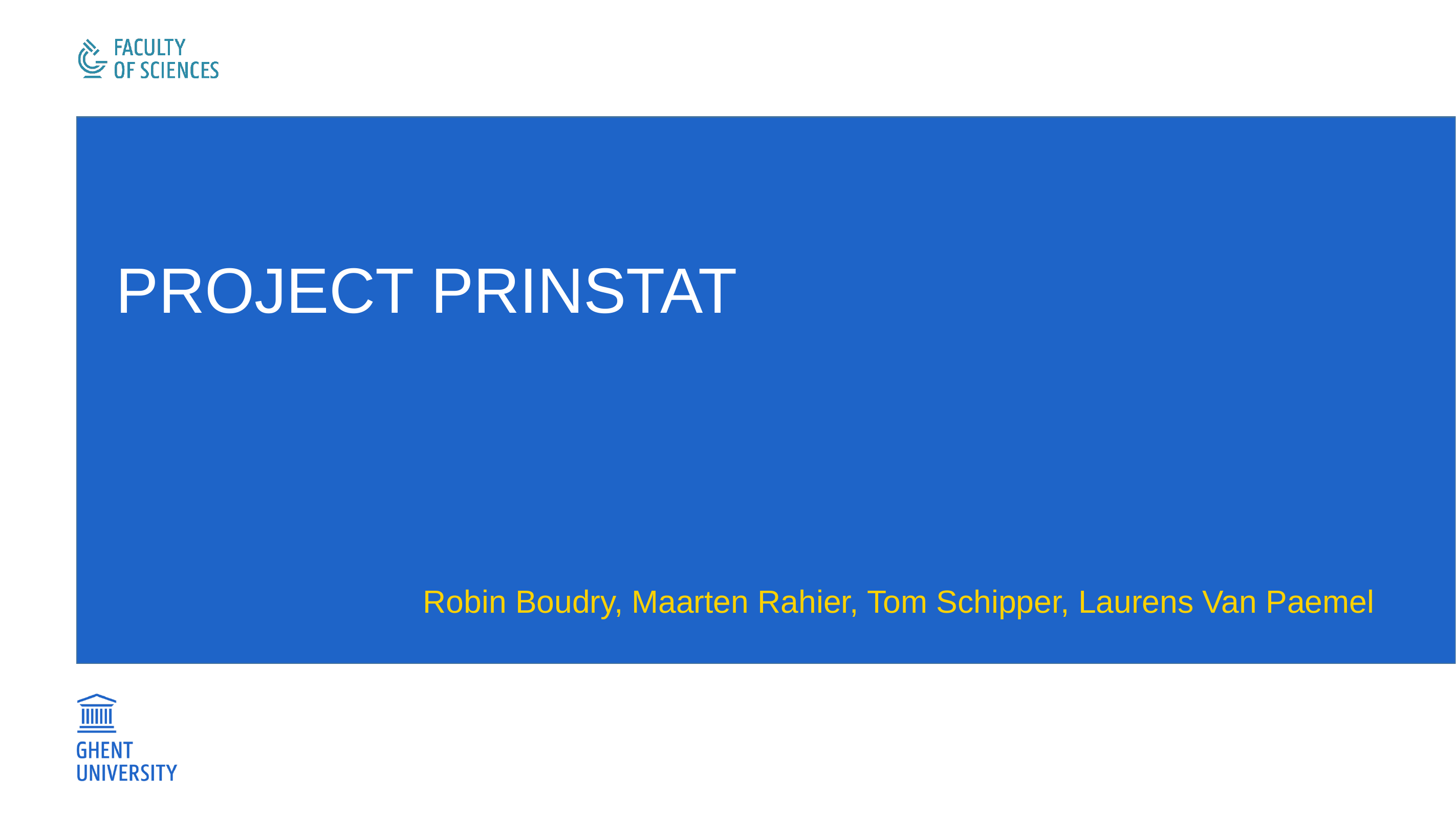

# Project prinstat
Robin Boudry, Maarten Rahier, Tom Schipper, Laurens Van Paemel